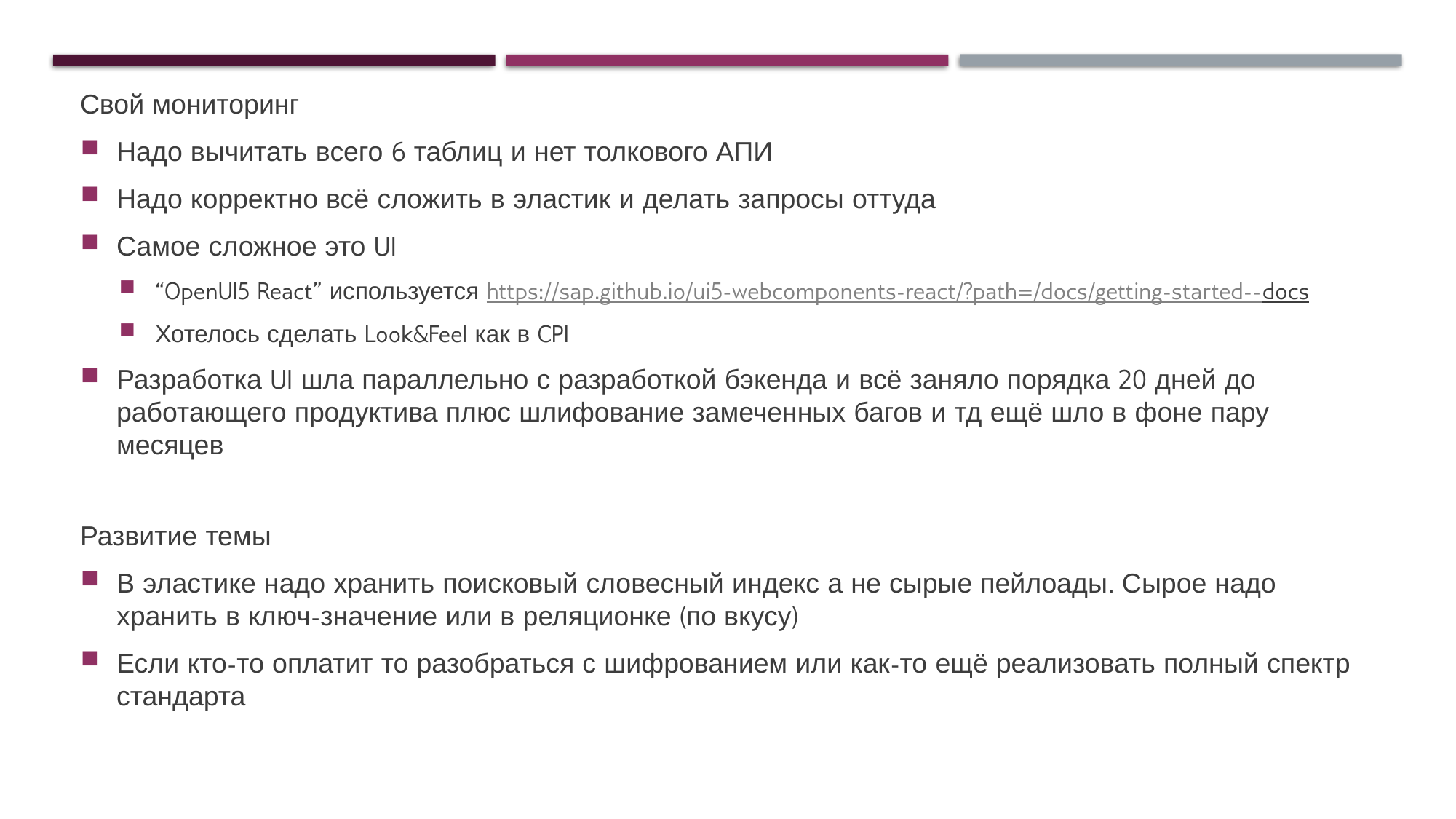

Свой мониторинг
Надо вычитать всего 6 таблиц и нет толкового АПИ
Надо корректно всё сложить в эластик и делать запросы оттуда
Самое сложное это UI
“OpenUI5 React” используется https://sap.github.io/ui5-webcomponents-react/?path=/docs/getting-started--docs
Хотелось сделать Look&Feel как в CPI
Разработка UI шла параллельно с разработкой бэкенда и всё заняло порядка 20 дней до работающего продуктива плюс шлифование замеченных багов и тд ещё шло в фоне пару месяцев

Развитие темы
В эластике надо хранить поисковый словесный индекс а не сырые пейлоады. Сырое надо хранить в ключ-значение или в реляционке (по вкусу)
Если кто-то оплатит то разобраться с шифрованием или как-то ещё реализовать полный спектр стандарта